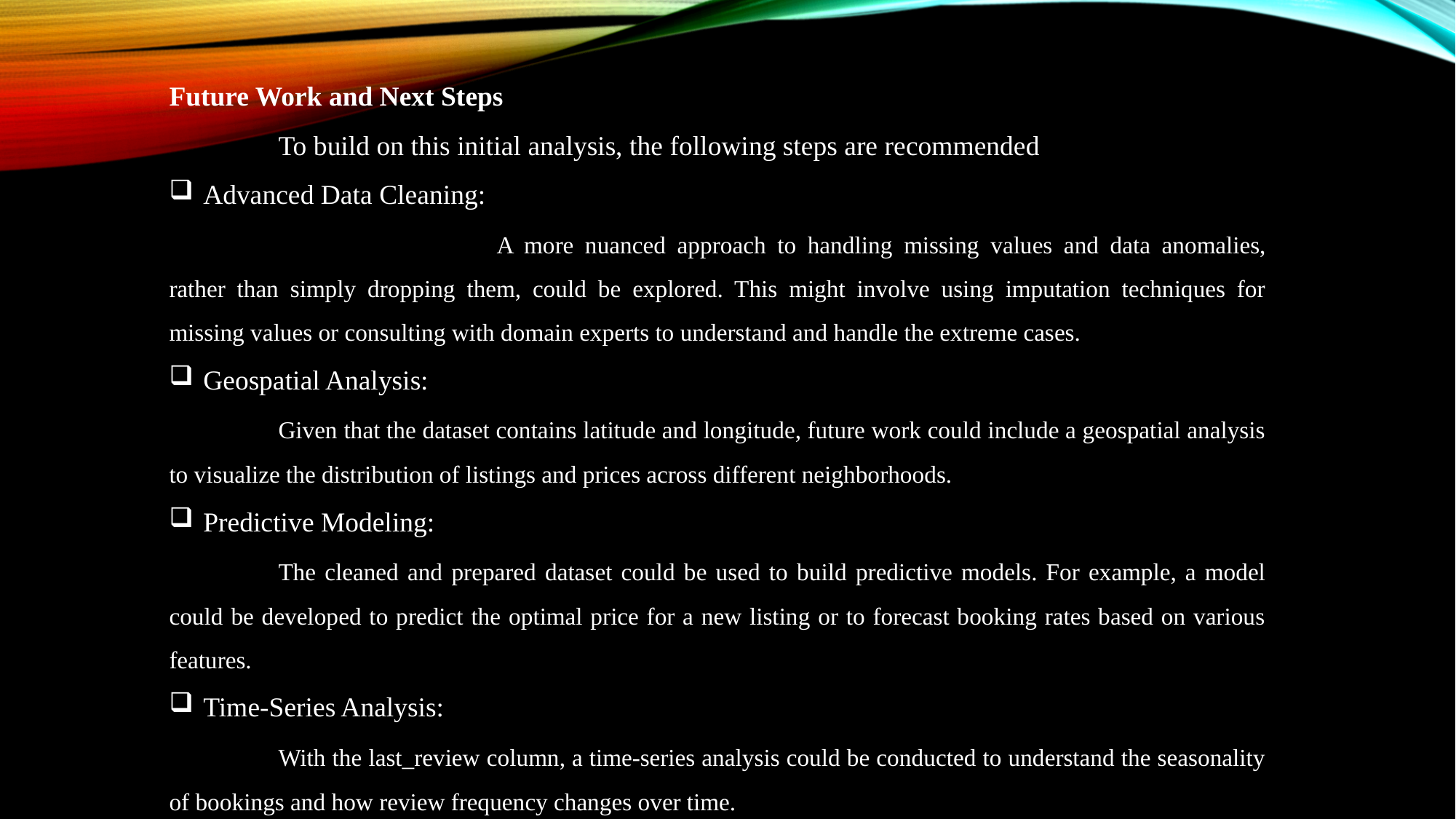

Future Work and Next Steps
	To build on this initial analysis, the following steps are recommended
Advanced Data Cleaning:
			A more nuanced approach to handling missing values and data anomalies, rather than simply dropping them, could be explored. This might involve using imputation techniques for missing values or consulting with domain experts to understand and handle the extreme cases.
Geospatial Analysis:
	Given that the dataset contains latitude and longitude, future work could include a geospatial analysis to visualize the distribution of listings and prices across different neighborhoods.
Predictive Modeling:
	The cleaned and prepared dataset could be used to build predictive models. For example, a model could be developed to predict the optimal price for a new listing or to forecast booking rates based on various features.
Time-Series Analysis:
	With the last_review column, a time-series analysis could be conducted to understand the seasonality of bookings and how review frequency changes over time.